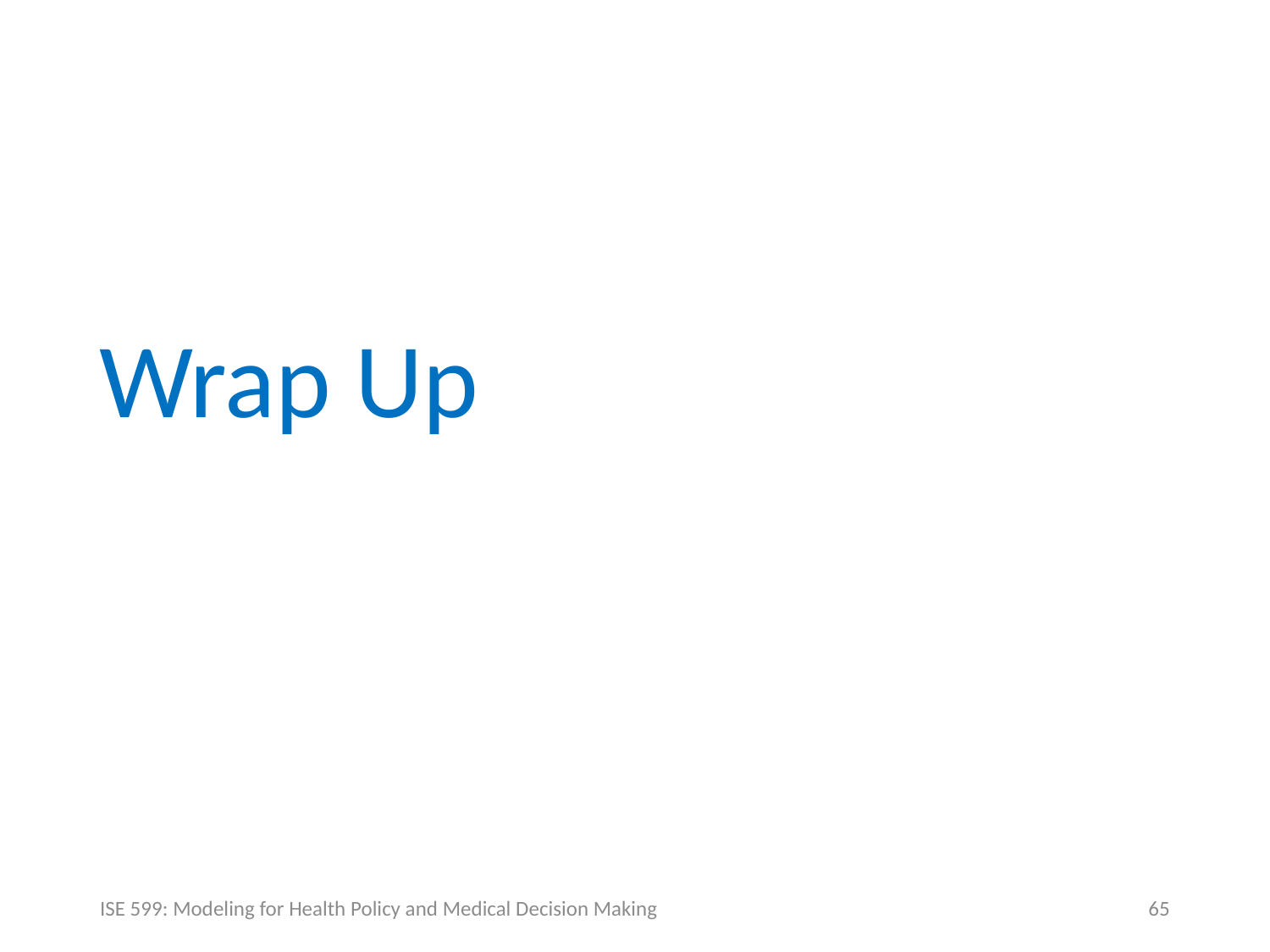

# Wrap Up

ISE 599: Modeling for Health Policy and Medical Decision Making
65